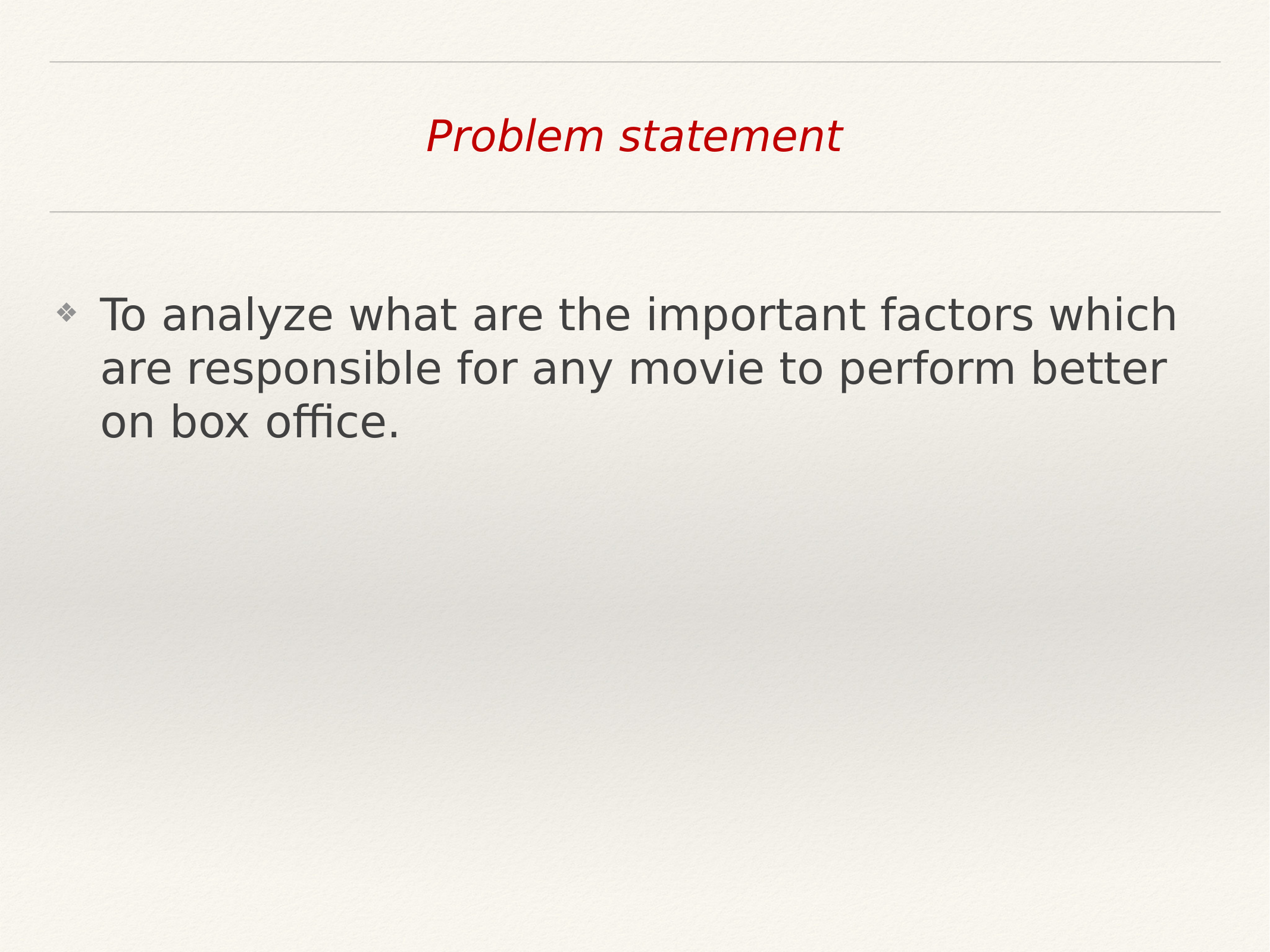

# Problem statement
To analyze what are the important factors which are responsible for any movie to perform better on box office.